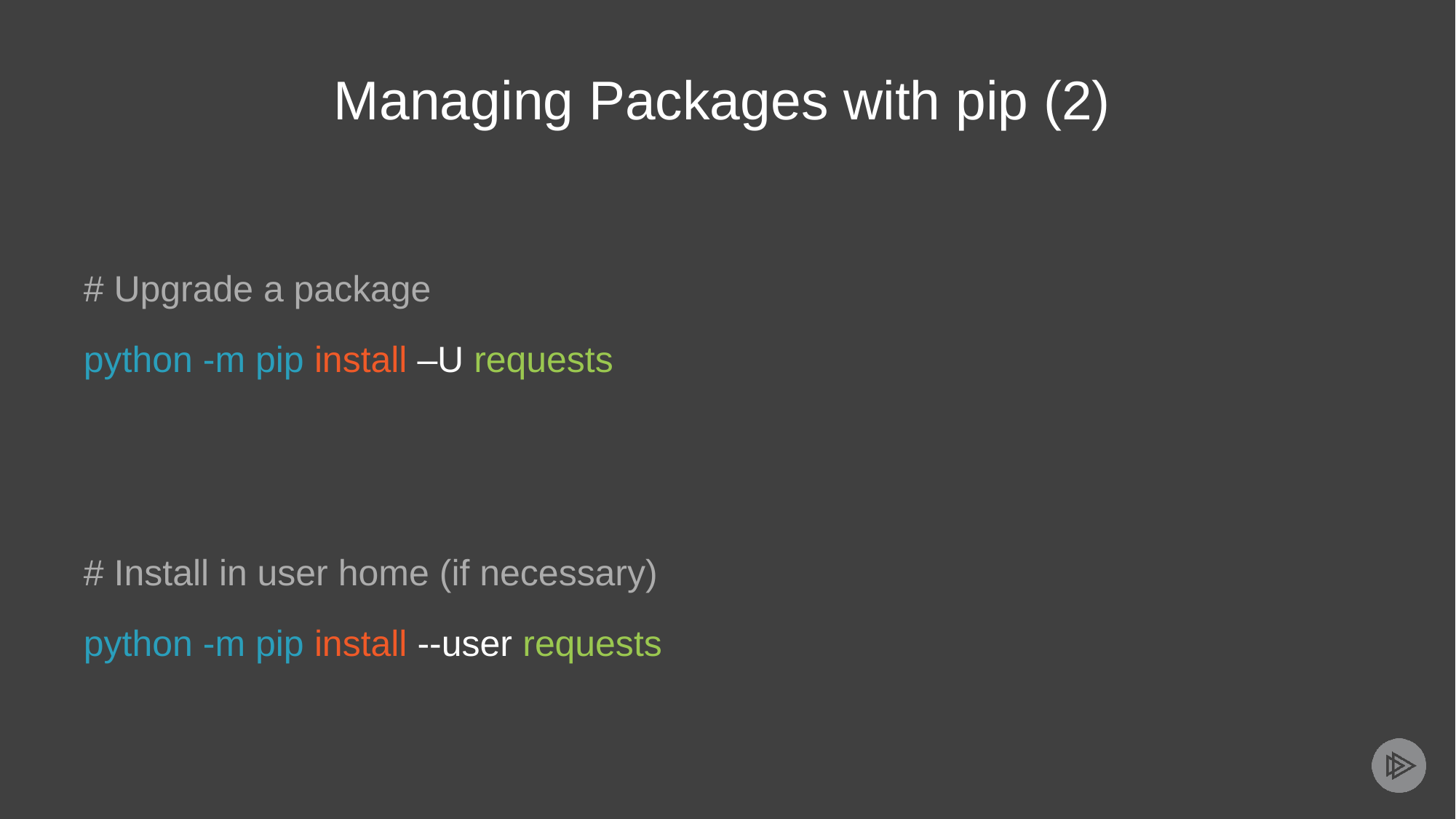

# Managing Packages with pip (2)
# Upgrade a package
python -m pip install –U requests

# Install in user home (if necessary)
python -m pip install --user requests